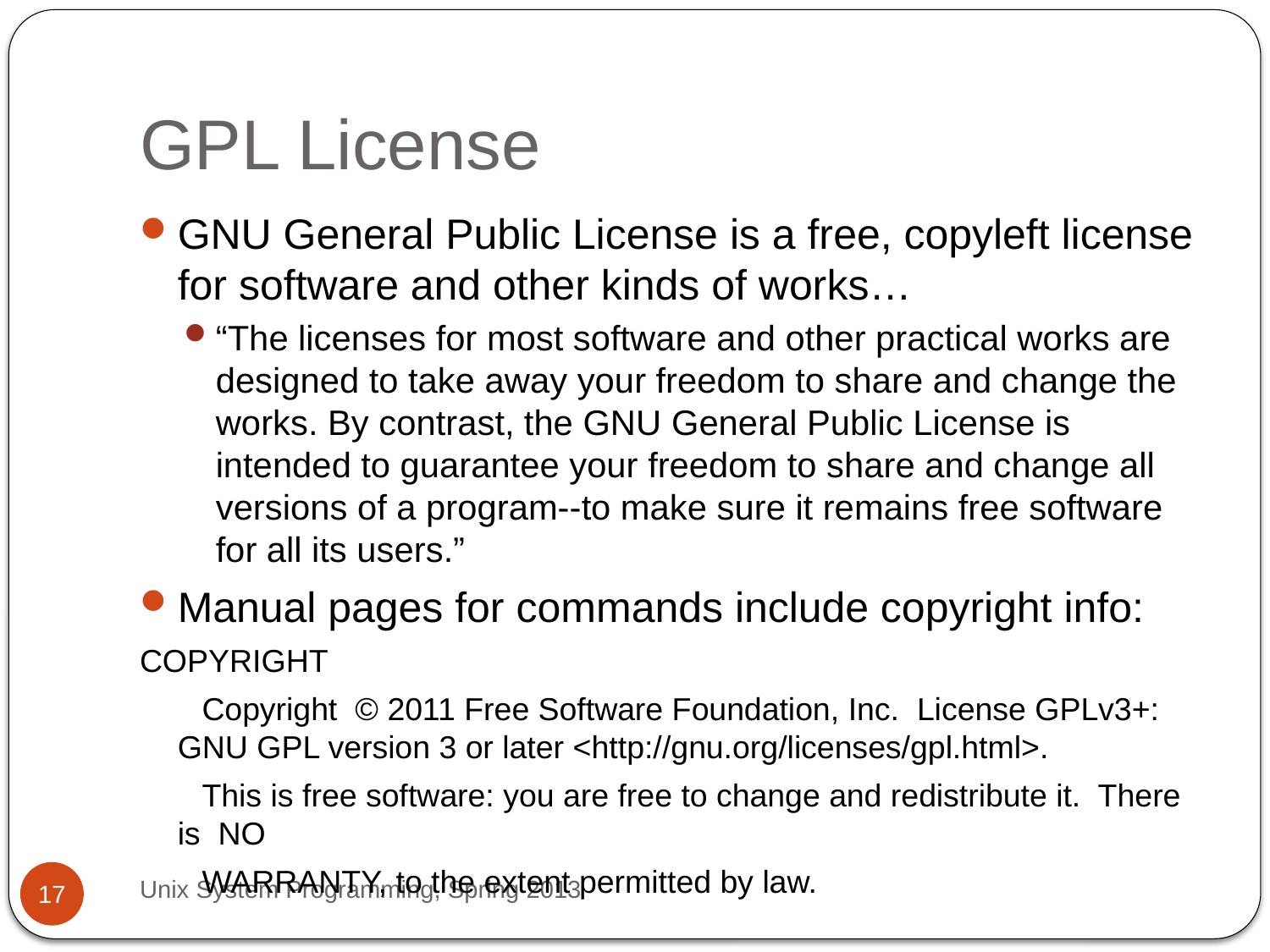

# GPL License
GNU General Public License is a free, copyleft license for software and other kinds of works…
“The licenses for most software and other practical works are designed to take away your freedom to share and change the works. By contrast, the GNU General Public License is intended to guarantee your freedom to share and change all versions of a program--to make sure it remains free software for all its users.”
Manual pages for commands include copyright info:
COPYRIGHT
       Copyright  © 2011 Free Software Foundation, Inc.  License GPLv3+: GNU GPL version 3 or later <http://gnu.org/licenses/gpl.html>.
       This is free software: you are free to change and redistribute it.  There  is  NO
       WARRANTY, to the extent permitted by law.

Unix System Programming, Spring 2013
17